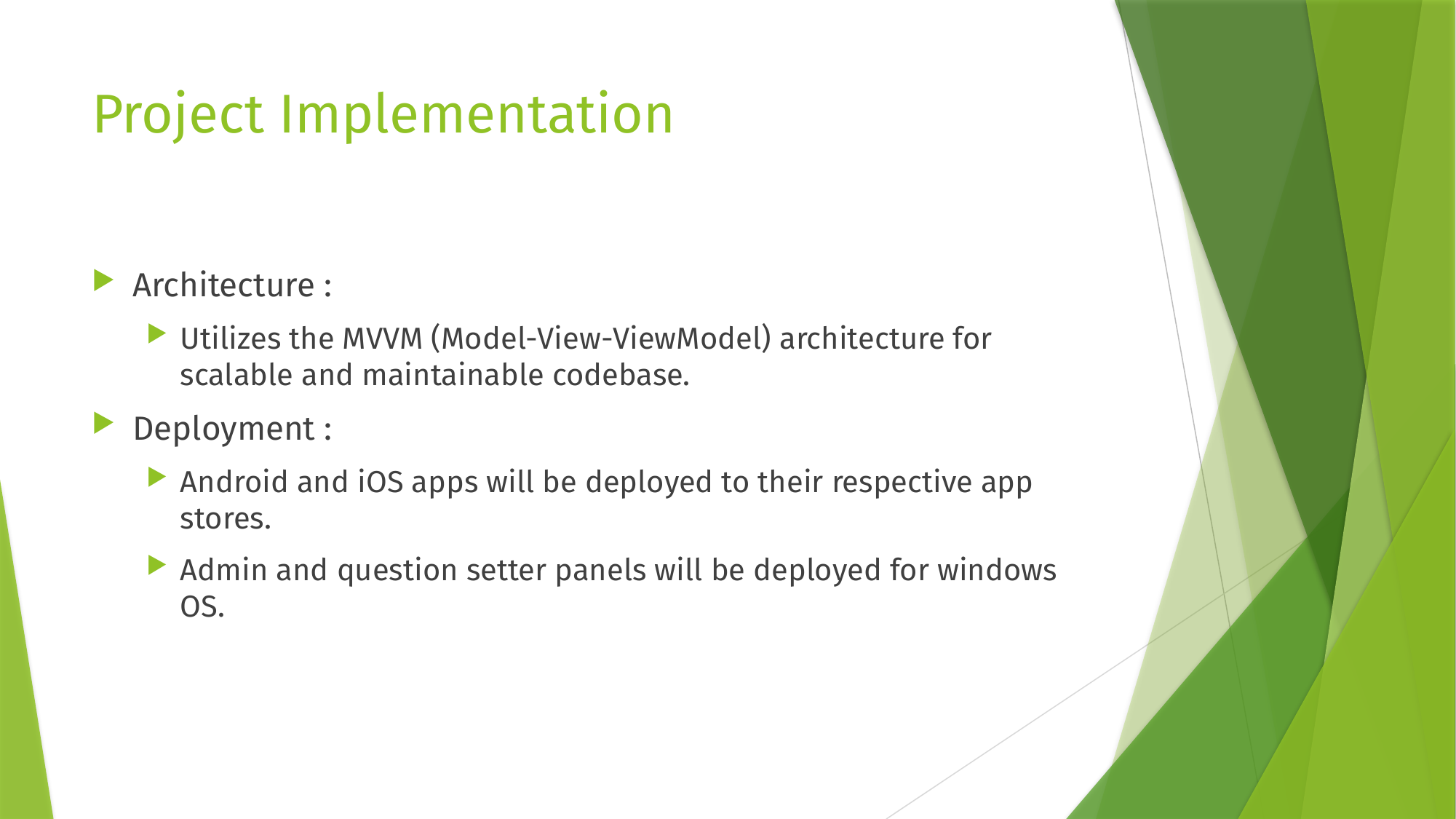

# Project Implementation
Architecture :
Utilizes the MVVM (Model-View-ViewModel) architecture for scalable and maintainable codebase.
Deployment :
Android and iOS apps will be deployed to their respective app stores.
Admin and question setter panels will be deployed for windows OS.